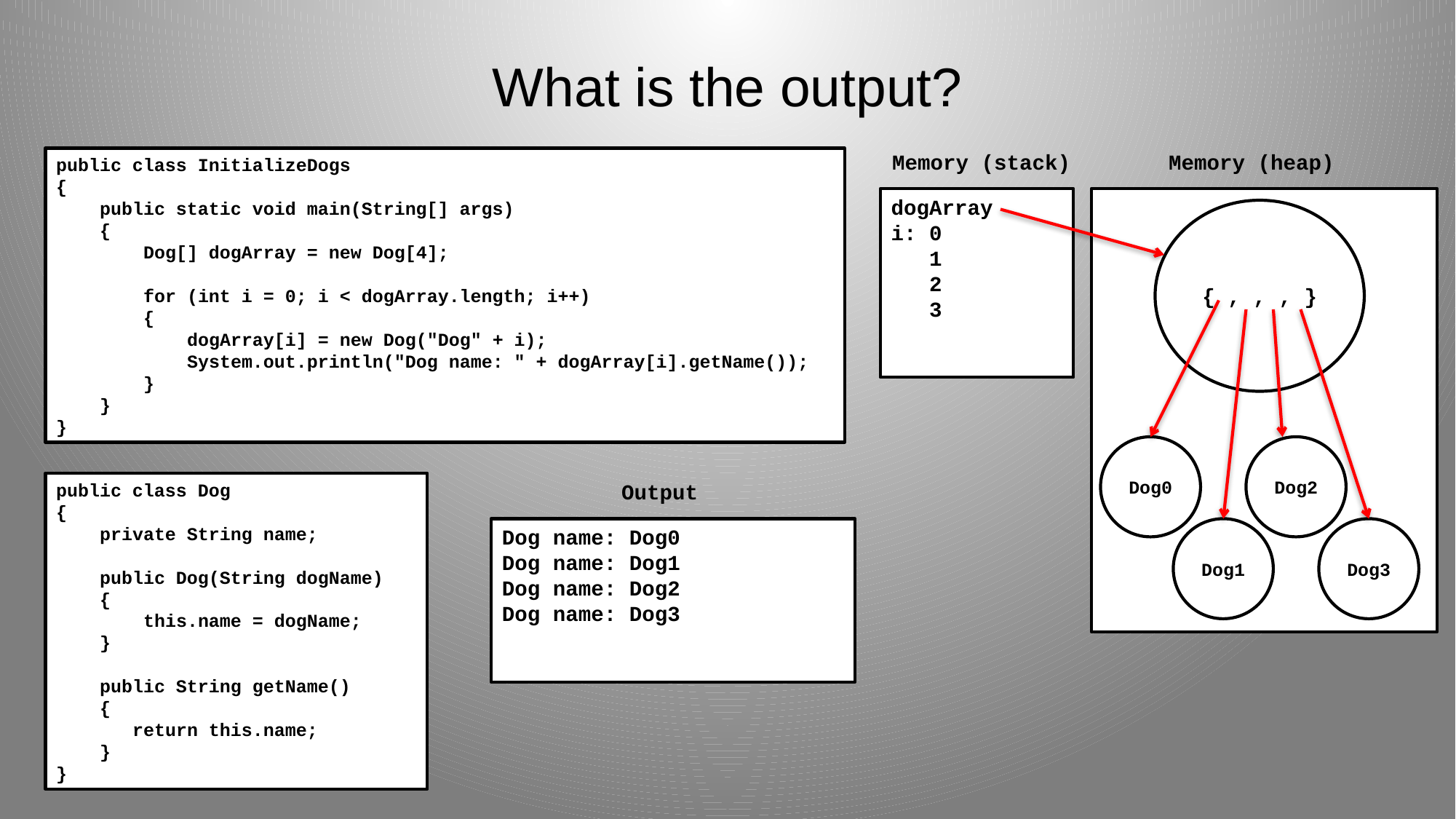

# What is the output?
Memory (stack)
Memory (heap)
public class InitializeDogs
{
    public static void main(String[] args)
    {
        Dog[] dogArray = new Dog[4];

        for (int i = 0; i < dogArray.length; i++)
        {
            dogArray[i] = new Dog("Dog" + i);
            System.out.println("Dog name: " + dogArray[i].getName());
        }
    }
}
dogArray
i: 0
   1
   2
   3

{ , , , }
Dog0
Dog2
public class Dog
{
    private String name;

    public Dog(String dogName)
    {
        this.name = dogName;
    }

    public String getName()
    {
       return this.name;
    }
}
Output
Dog name: Dog0
Dog name: Dog1
Dog name: Dog2
Dog name: Dog3

Dog1
Dog3